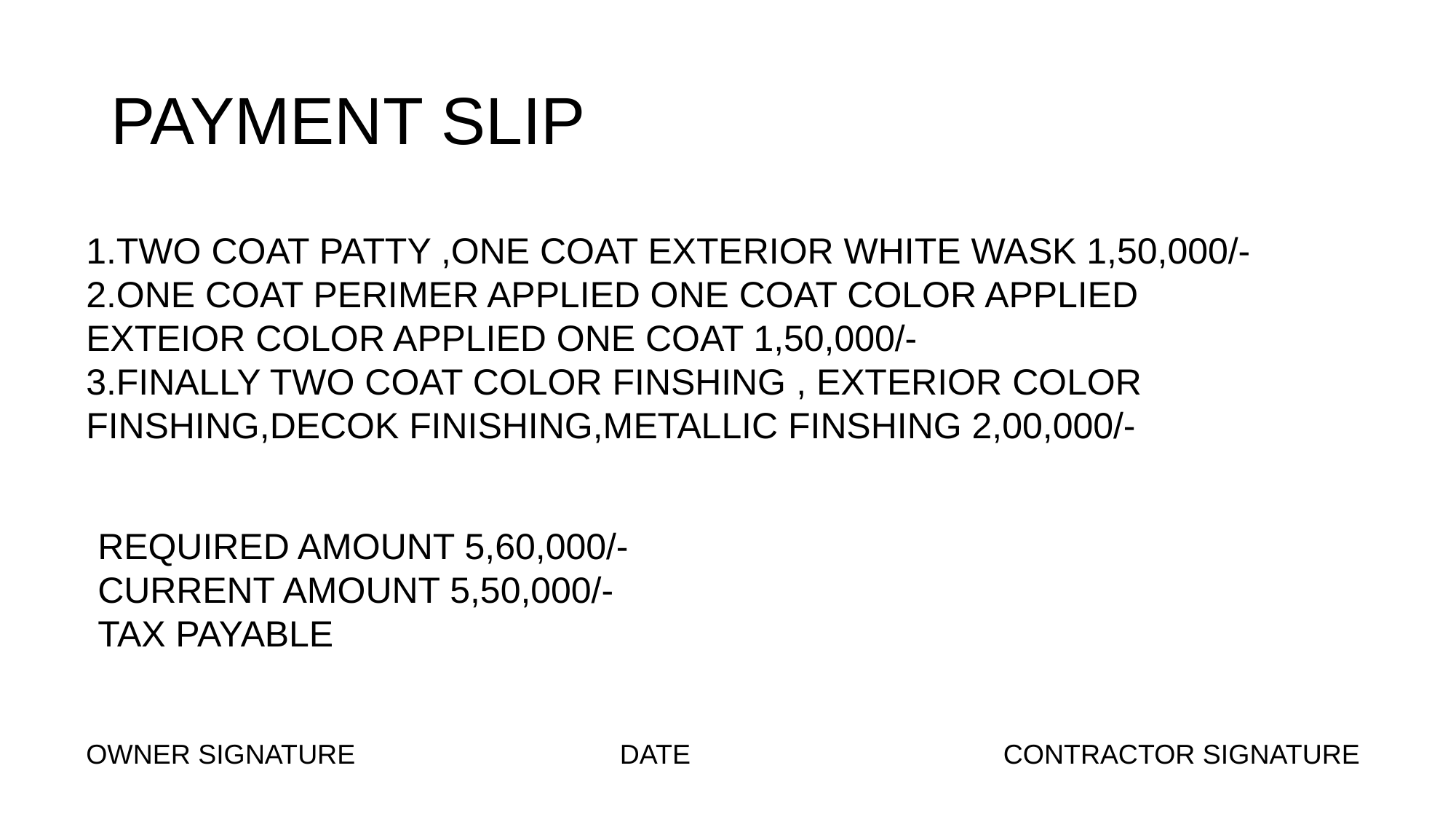

# PAYMENT SLIP
1.TWO COAT PATTY ,ONE COAT EXTERIOR WHITE WASK 1,50,000/-
2.ONE COAT PERIMER APPLIED ONE COAT COLOR APPLIED EXTEIOR COLOR APPLIED ONE COAT 1,50,000/-
3.FINALLY TWO COAT COLOR FINSHING , EXTERIOR COLOR FINSHING,DECOK FINISHING,METALLIC FINSHING 2,00,000/-
REQUIRED AMOUNT 5,60,000/-
CURRENT AMOUNT 5,50,000/-
TAX PAYABLE
OWNER SIGNATURE
DATE
CONTRACTOR SIGNATURE